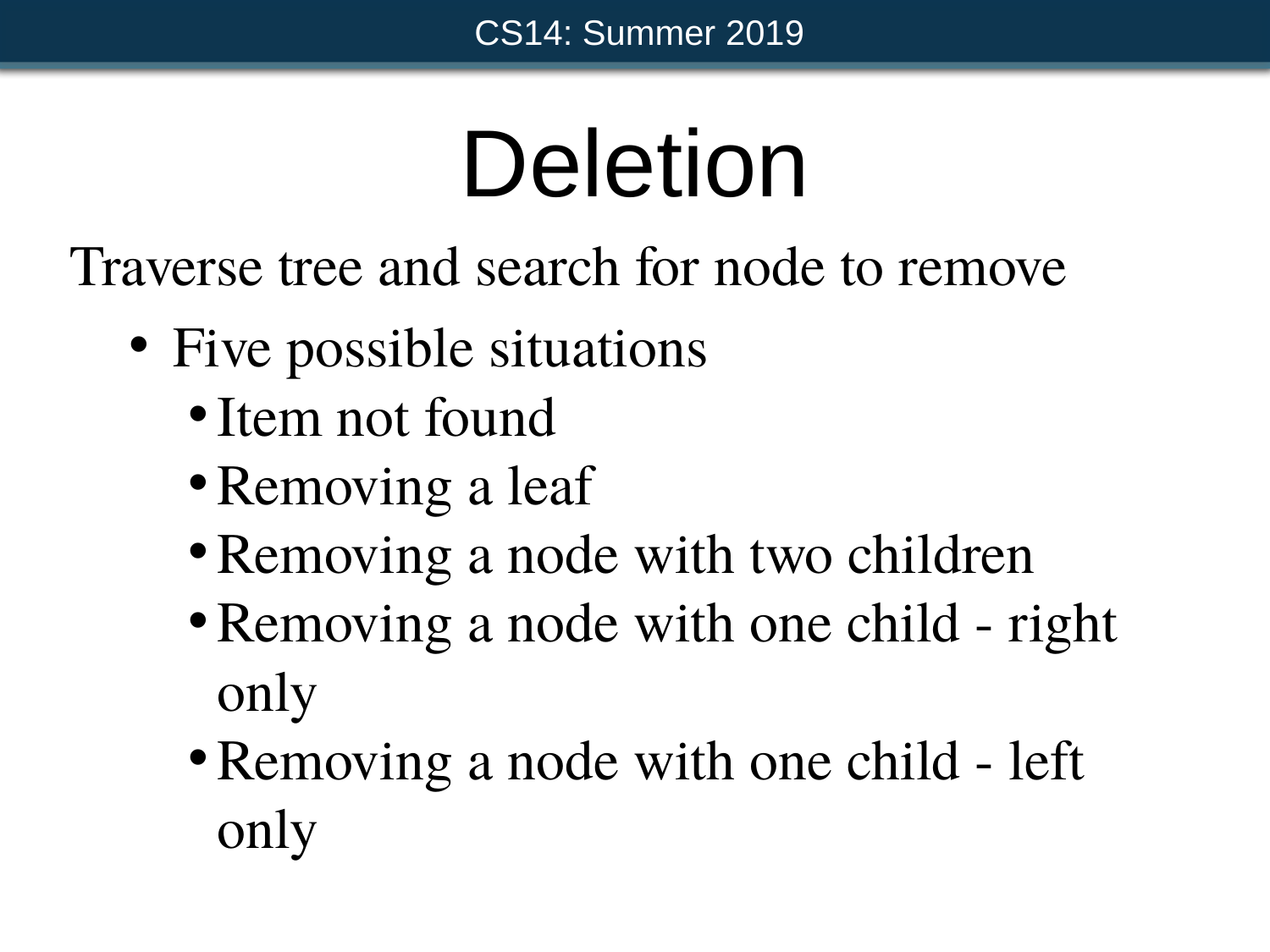

Deletion
Traverse tree and search for node to remove
Five possible situations
Item not found
Removing a leaf
Removing a node with two children
Removing a node with one child - right only
Removing a node with one child - left only